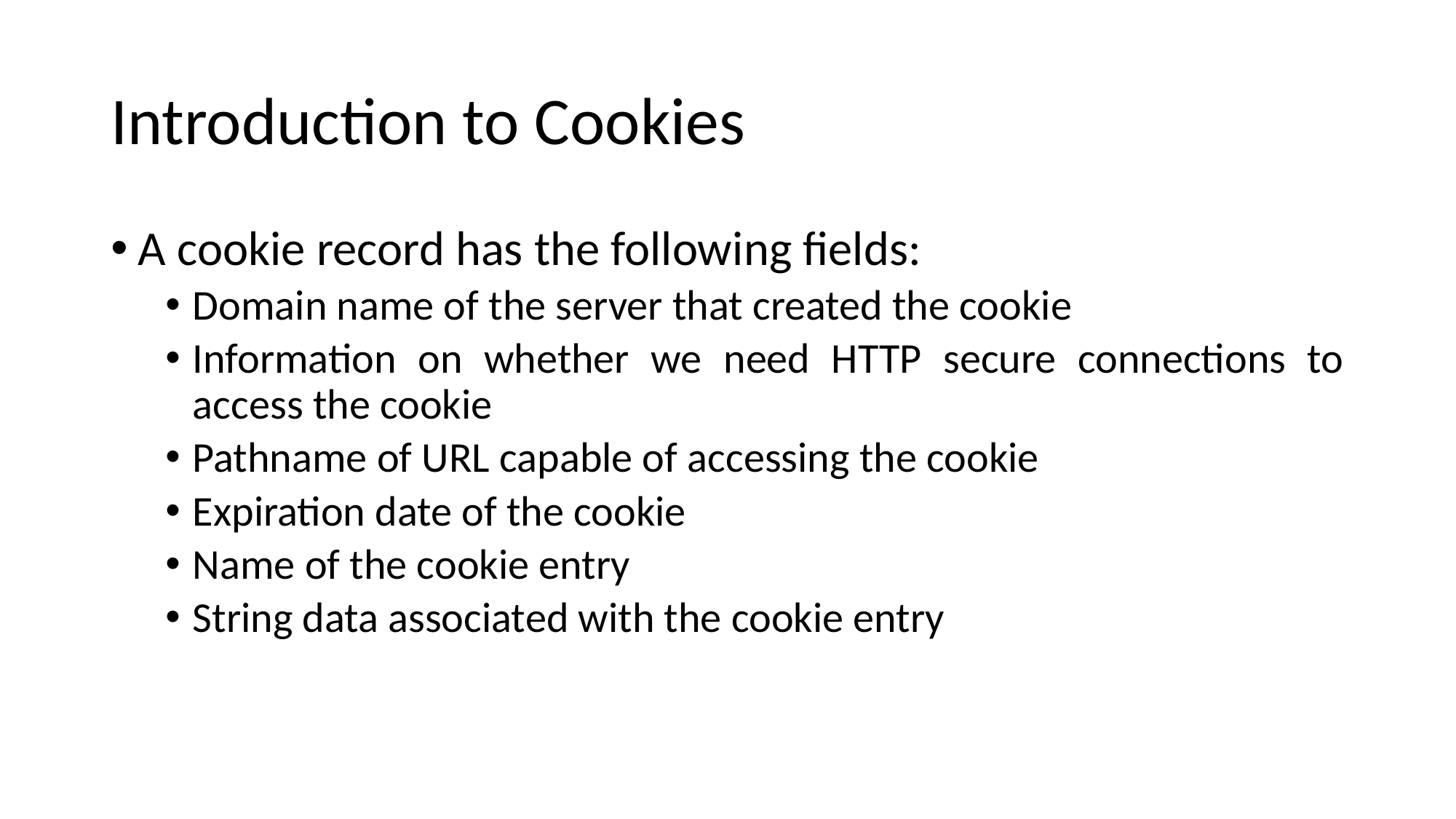

# Introduction to Cookies
A cookie record has the following fields:
Domain name of the server that created the cookie
Information on whether we need HTTP secure connections to access the cookie
Pathname of URL capable of accessing the cookie
Expiration date of the cookie
Name of the cookie entry
String data associated with the cookie entry